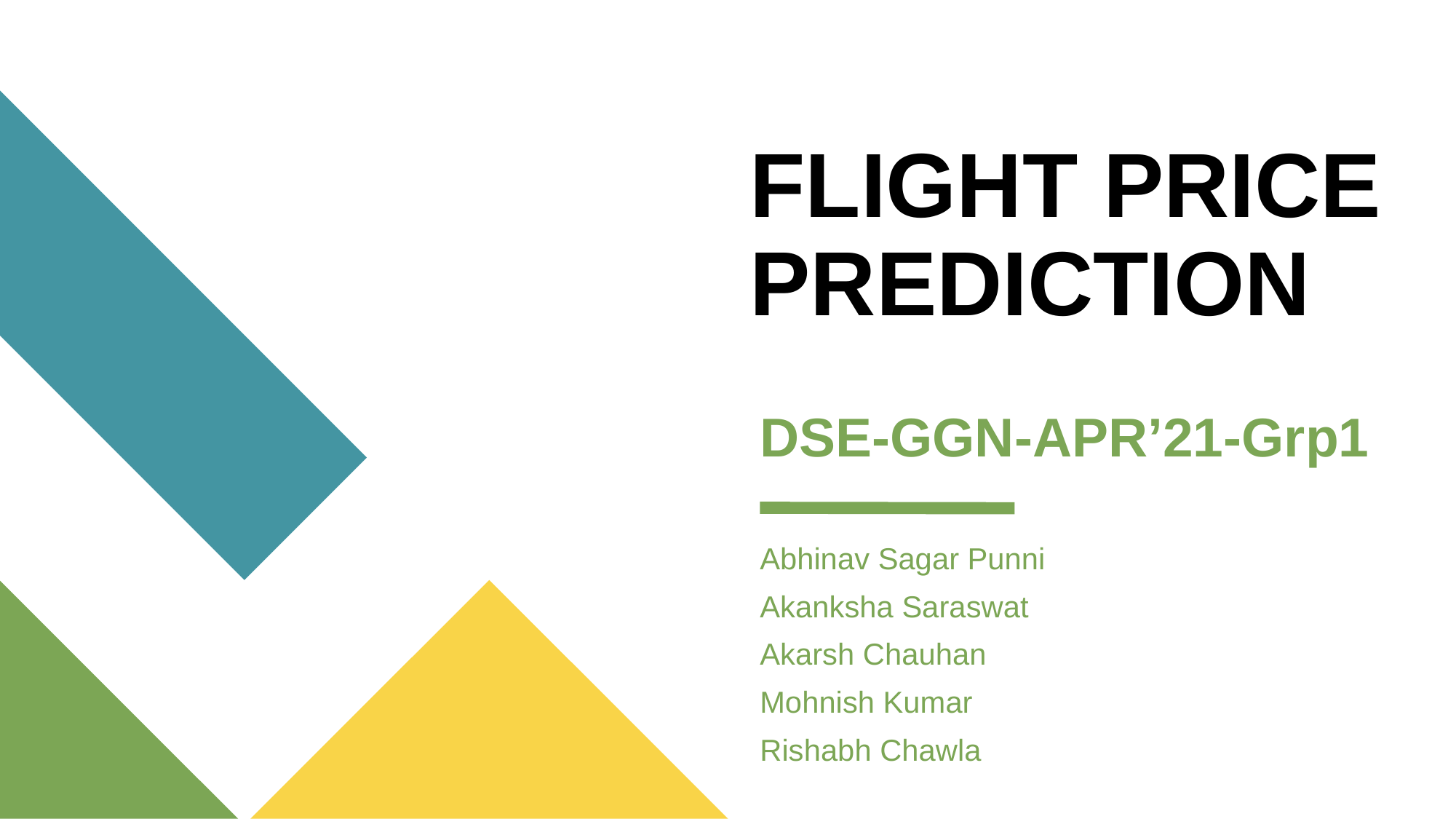

# FLIGHT PRICE PREDICTION
DSE-GGN-APR’21-Grp1
Abhinav Sagar Punni
Akanksha Saraswat
Akarsh Chauhan
Mohnish Kumar
Rishabh Chawla